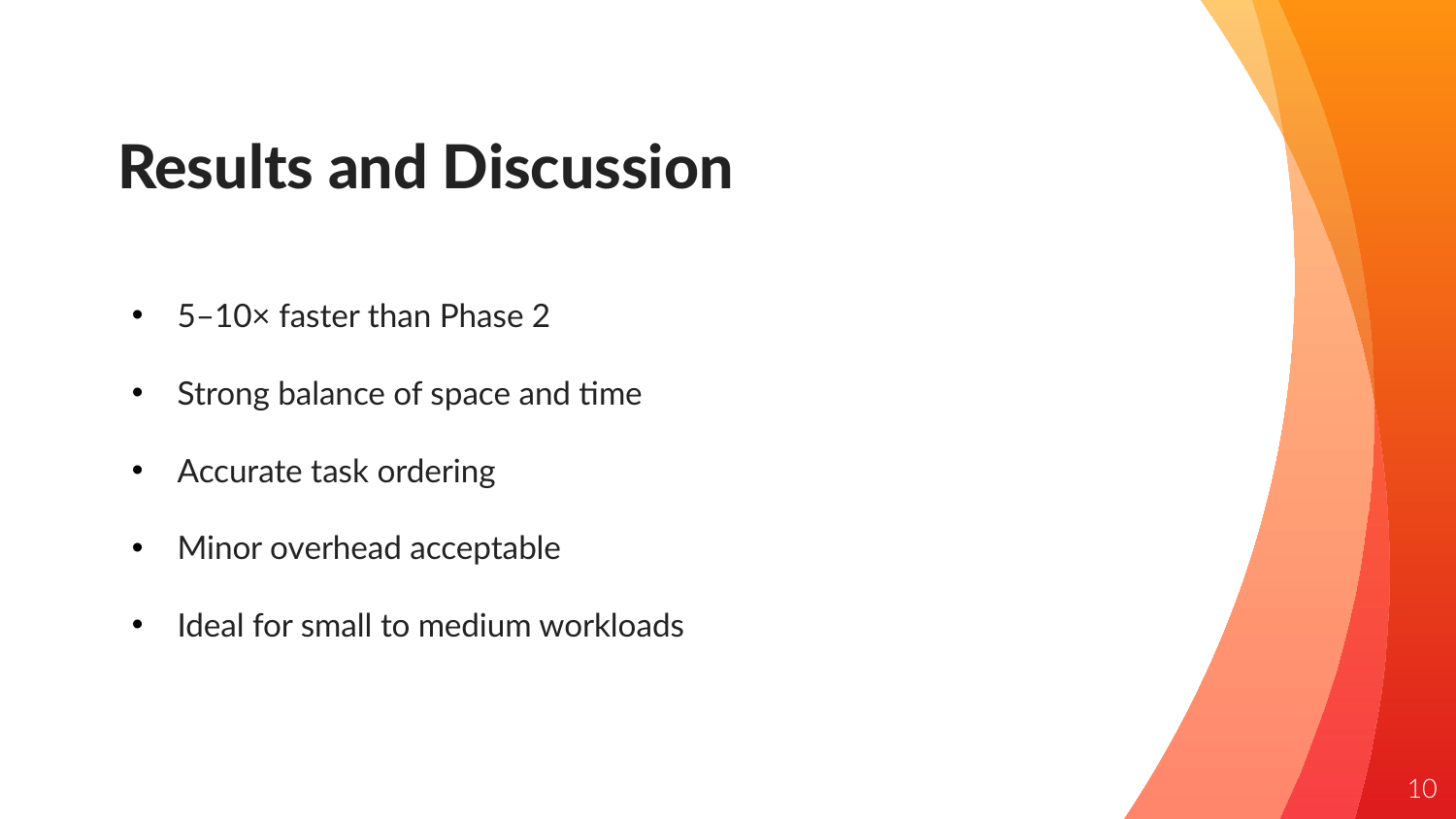

# Results and Discussion
5–10× faster than Phase 2
Strong balance of space and time
Accurate task ordering
Minor overhead acceptable
Ideal for small to medium workloads
10